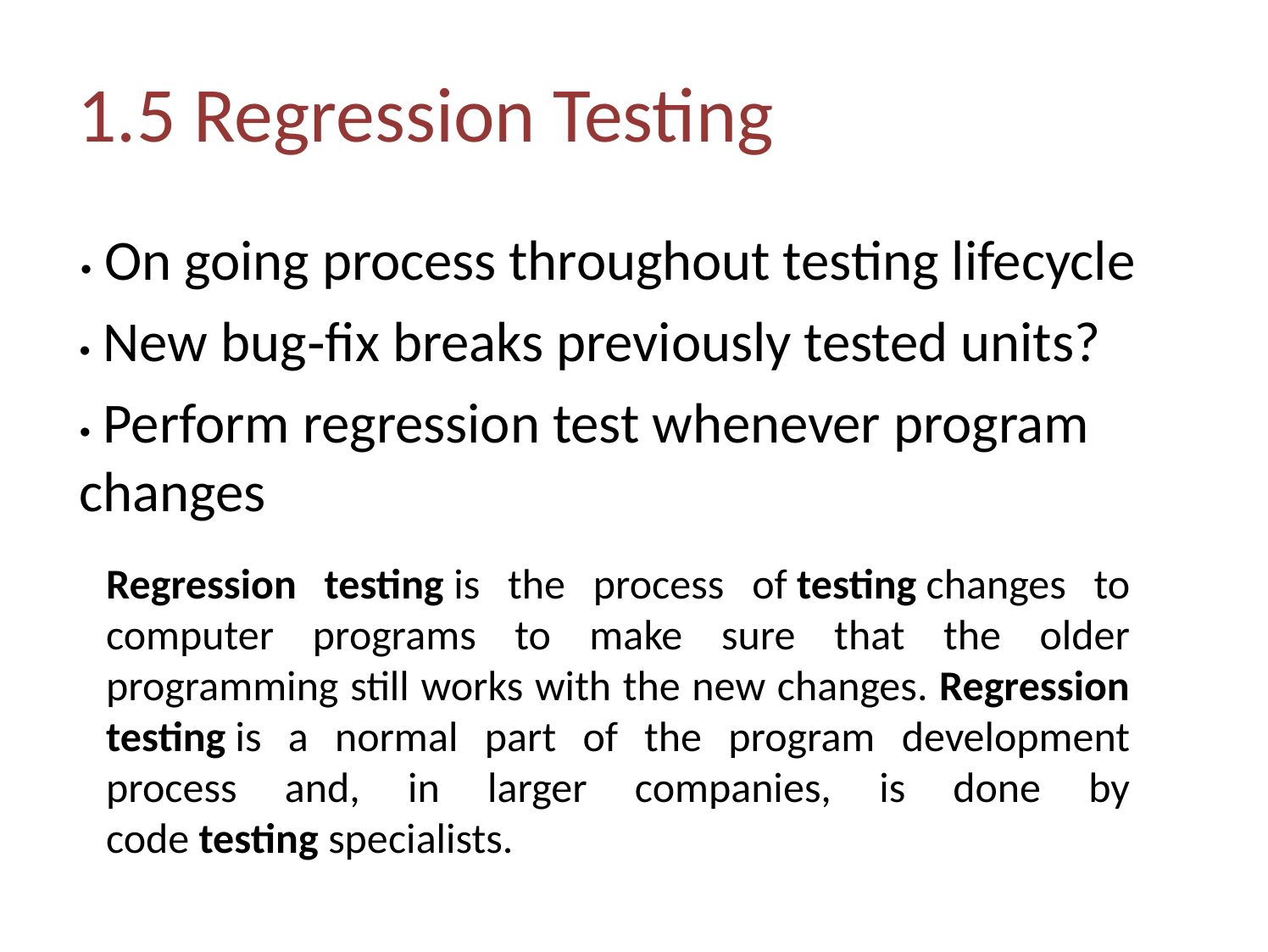

1.5 Regression Testing

• On going process throughout testing lifecycle

• New bug‐fix breaks previously tested units?

• Perform regression test whenever program
changes

Regression testing is the process of testing changes to computer programs to make sure that the older programming still works with the new changes. Regression testing is a normal part of the program development process and, in larger companies, is done by code testing specialists.